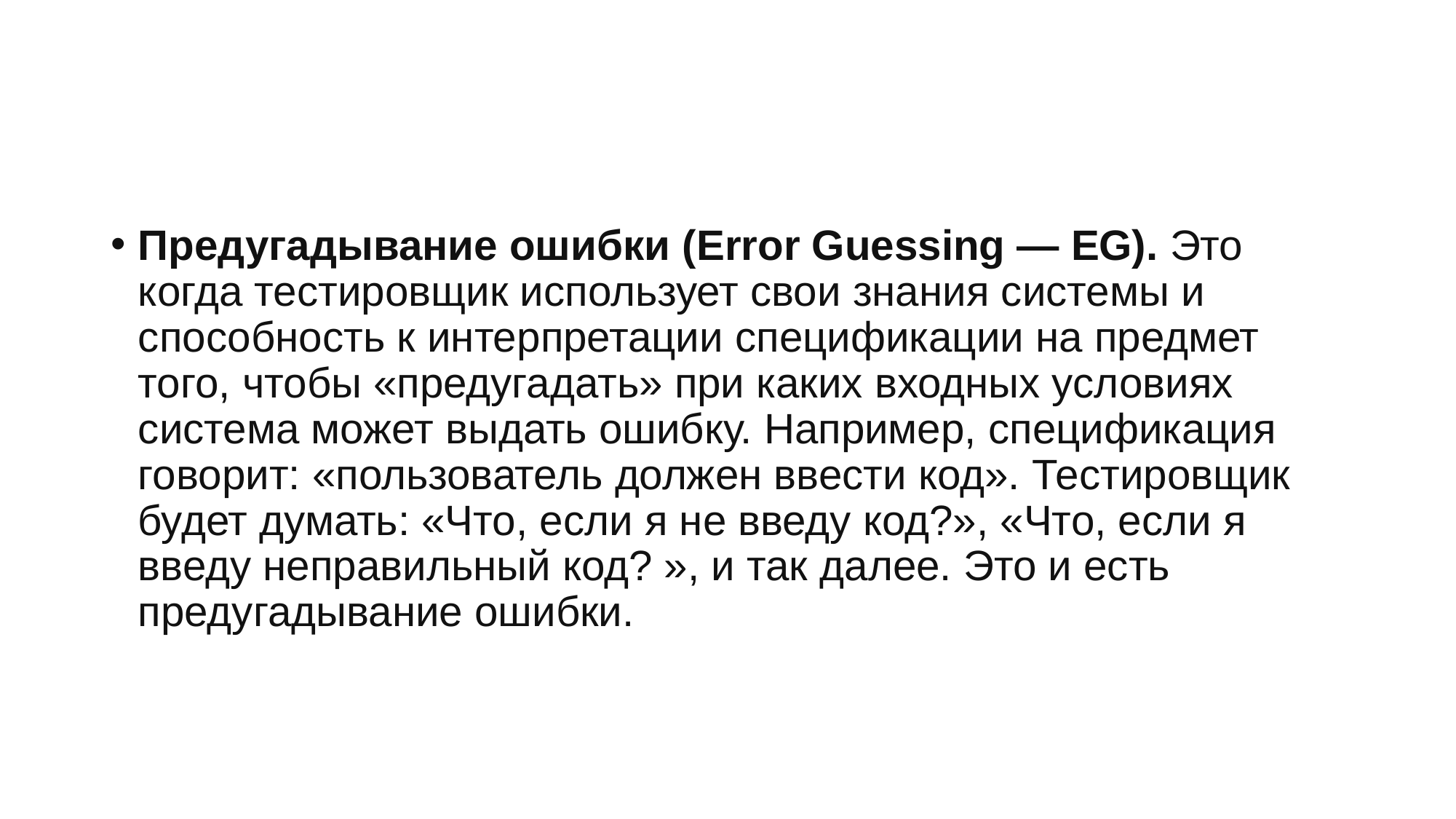

#
Предугадывание ошибки (Error Guessing — EG). Это когда тестировщик использует свои знания системы и способность к интерпретации спецификации на предмет того, чтобы «предугадать» при каких входных условиях система может выдать ошибку. Например, спецификация говорит: «пользователь должен ввести код». Тестировщик будет думать: «Что, если я не введу код?», «Что, если я введу неправильный код? », и так далее. Это и есть предугадывание ошибки.